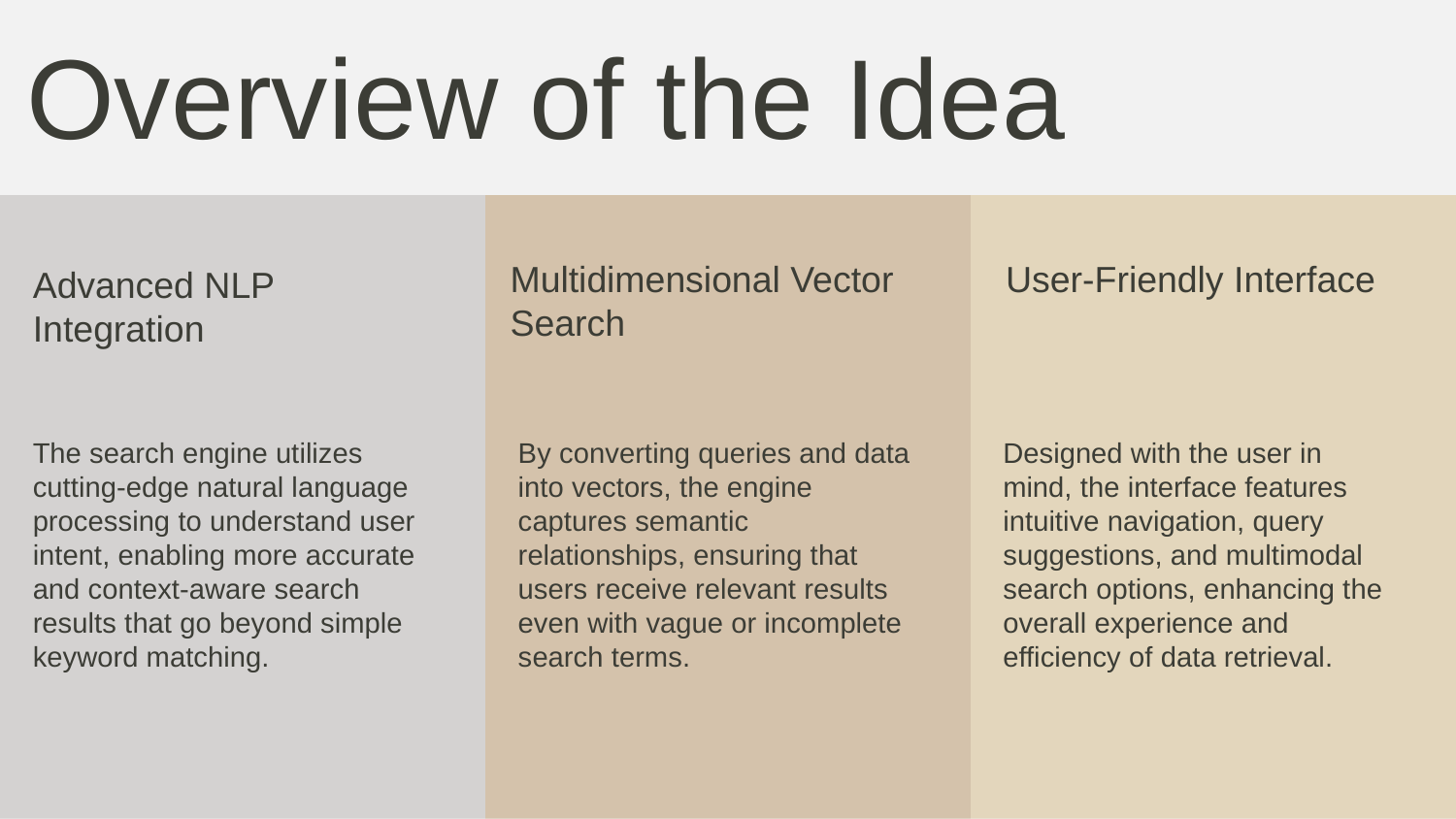

# Overview of the Idea
Multidimensional Vector Search
User-Friendly Interface

Advanced NLP Integration
The search engine utilizes cutting-edge natural language processing to understand user intent, enabling more accurate and context-aware search results that go beyond simple keyword matching.

By converting queries and data into vectors, the engine captures semantic relationships, ensuring that users receive relevant results even with vague or incomplete search terms.

Designed with the user in mind, the interface features intuitive navigation, query suggestions, and multimodal search options, enhancing the overall experience and efficiency of data retrieval.